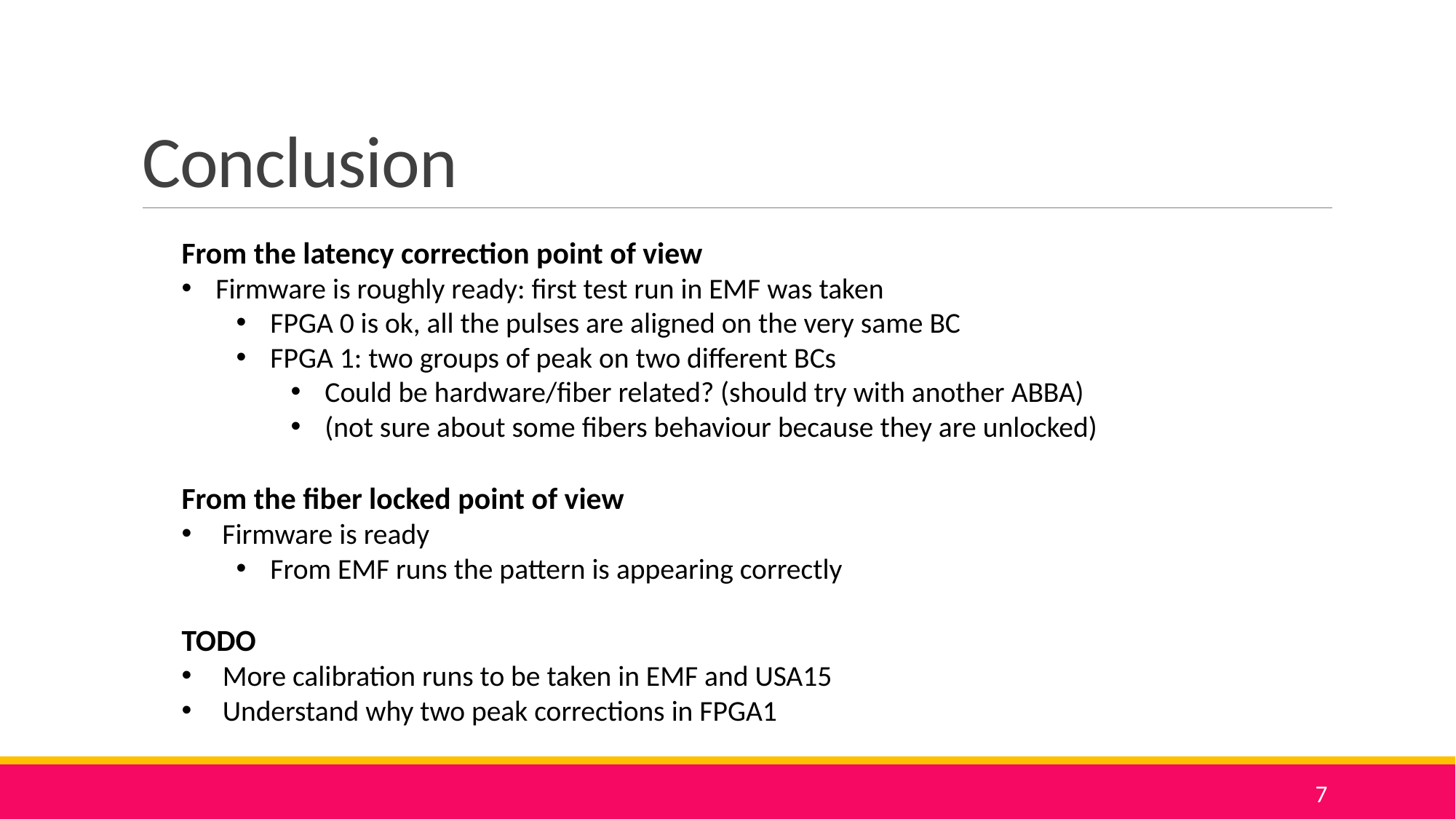

# Conclusion
From the latency correction point of view
Firmware is roughly ready: first test run in EMF was taken
FPGA 0 is ok, all the pulses are aligned on the very same BC
FPGA 1: two groups of peak on two different BCs
Could be hardware/fiber related? (should try with another ABBA)
(not sure about some fibers behaviour because they are unlocked)

From the fiber locked point of view
 Firmware is ready
From EMF runs the pattern is appearing correctly

TODO
More calibration runs to be taken in EMF and USA15
Understand why two peak corrections in FPGA1
7